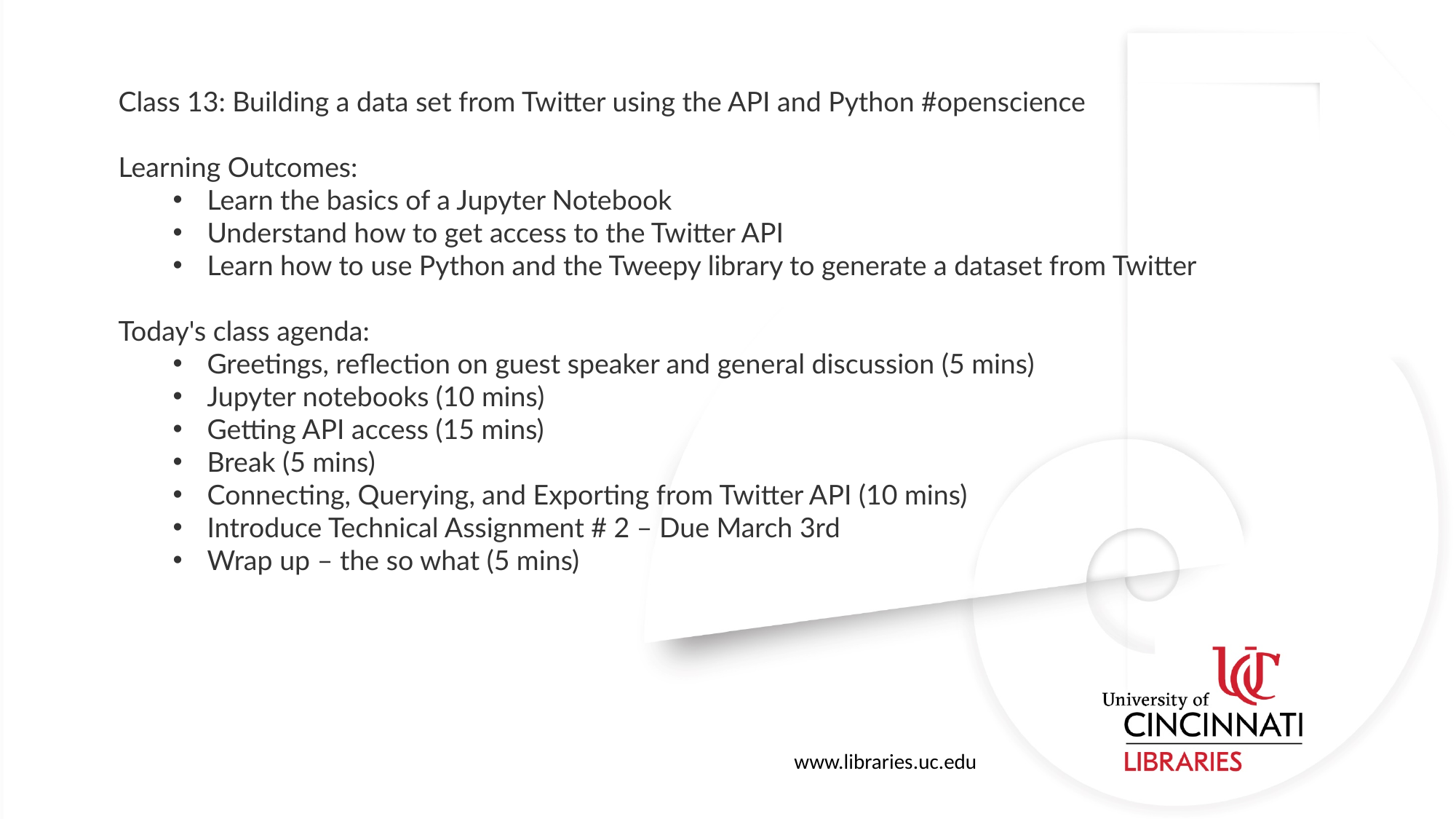

Class 13: Building a data set from Twitter using the API and Python #openscience

Learning Outcomes:
Learn the basics of a Jupyter Notebook
Understand how to get access to the Twitter API
Learn how to use Python and the Tweepy library to generate a dataset from Twitter

Today's class agenda:
Greetings, reflection on guest speaker and general discussion (5 mins)
Jupyter notebooks (10 mins)
Getting API access (15 mins)
Break (5 mins)
Connecting, Querying, and Exporting from Twitter API (10 mins)
Introduce Technical Assignment # 2 – Due March 3rd
Wrap up – the so what (5 mins)